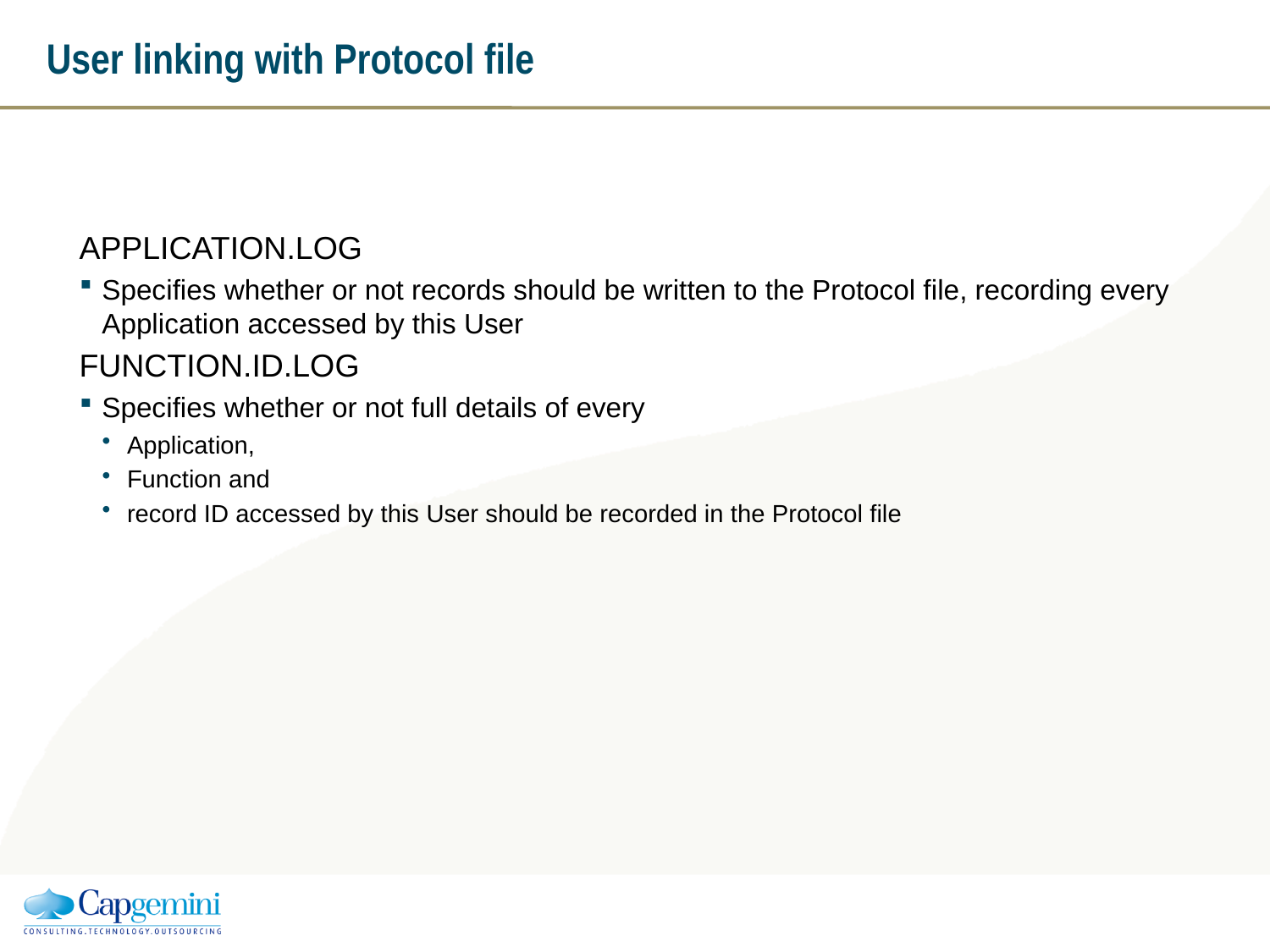

# User linking with Protocol file
APPLICATION.LOG
Specifies whether or not records should be written to the Protocol file, recording every Application accessed by this User
FUNCTION.ID.LOG
Specifies whether or not full details of every
Application,
Function and
record ID accessed by this User should be recorded in the Protocol file